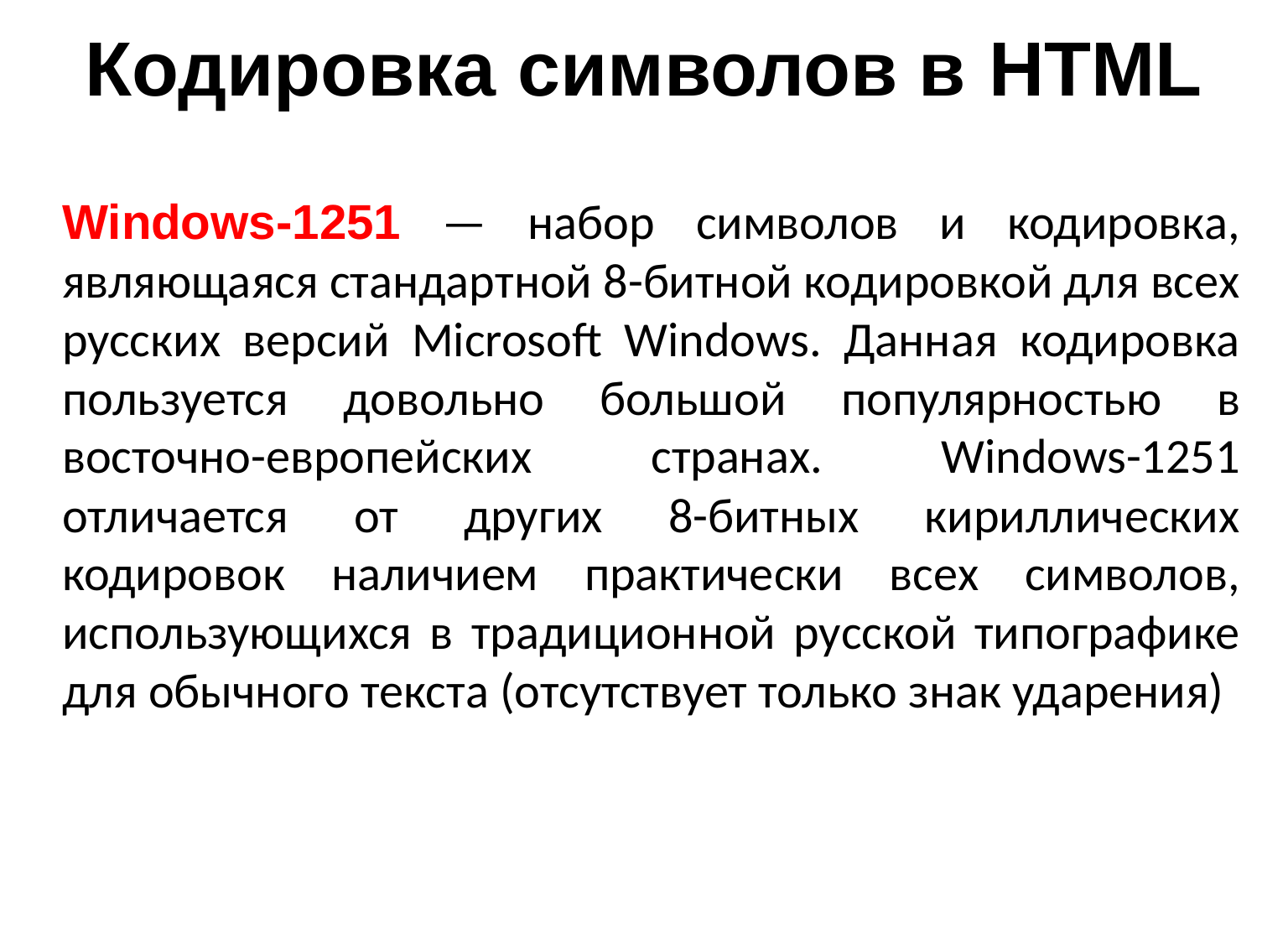

# Кодировка символов в HTML
Windows-1251 — набор символов и кодировка, являющаяся стандартной 8-битной кодировкой для всех русских версий Microsoft Windows. Данная кодировка пользуется довольно большой популярностью в восточно-европейских странах. Windows-1251 отличается от других 8-битных кириллических кодировок наличием практически всех символов, использующихся в традиционной русской типографике для обычного текста (отсутствует только знак ударения)